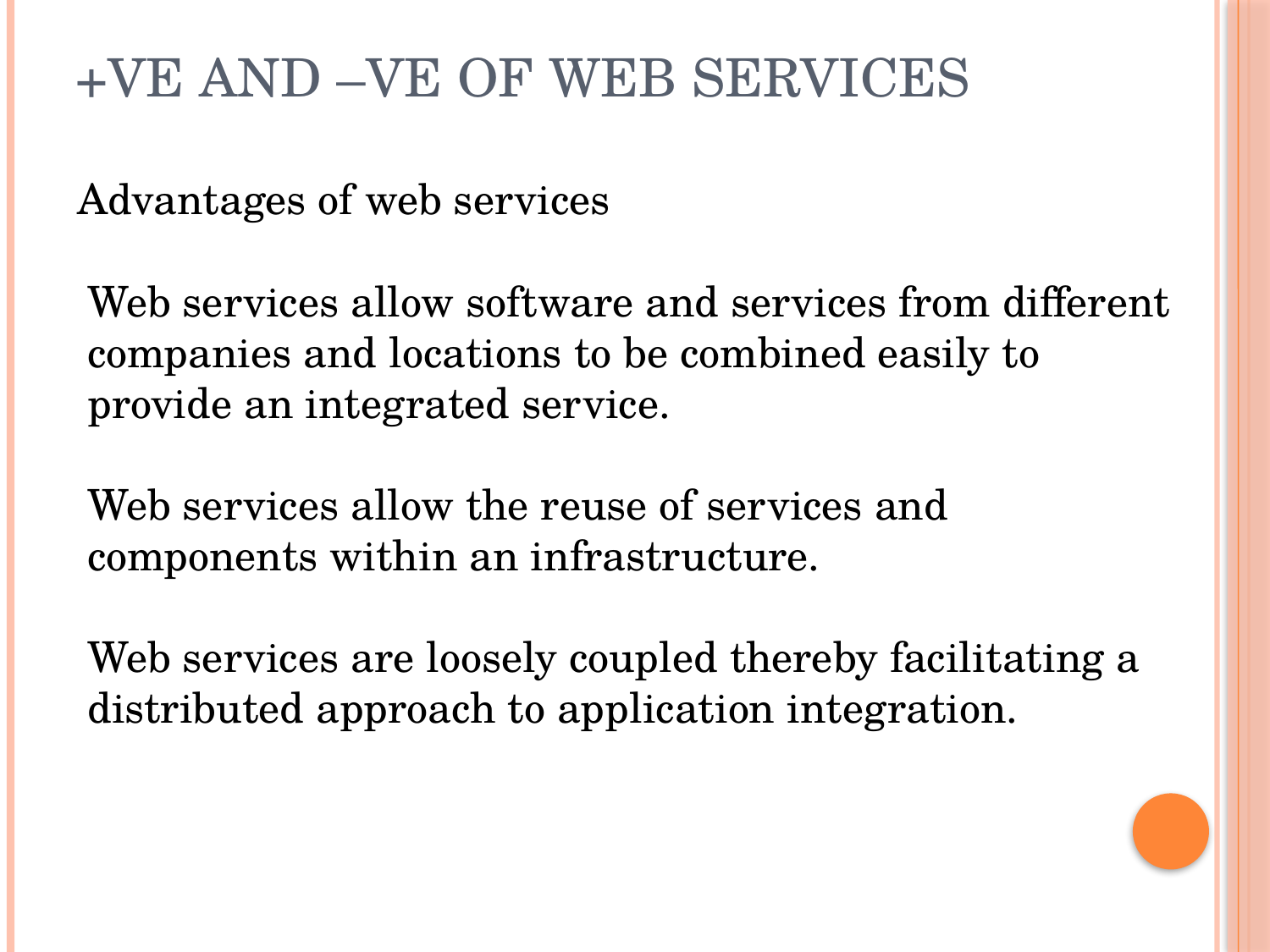

+Ve and –Ve of Web Services
Advantages of web services
Web services allow software and services from different companies and locations to be combined easily to provide an integrated service.

Web services allow the reuse of services and components within an infrastructure.

Web services are loosely coupled thereby facilitating a distributed approach to application integration.